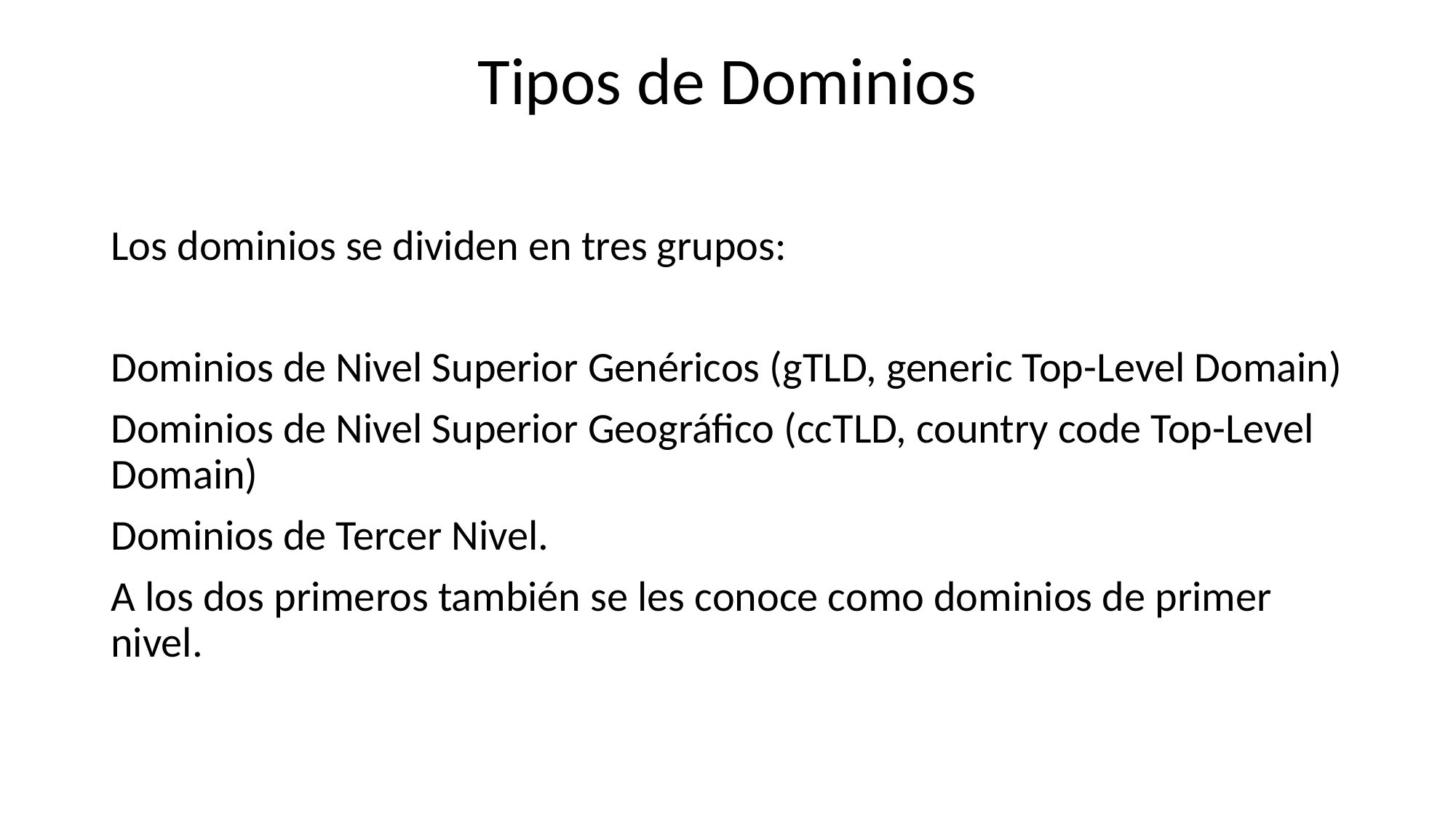

# Tipos de Dominios
Los dominios se dividen en tres grupos:

Dominios de Nivel Superior Genéricos (gTLD, generic Top-Level Domain)
Dominios de Nivel Superior Geográfico (ccTLD, country code Top-Level Domain)
Dominios de Tercer Nivel.
A los dos primeros también se les conoce como dominios de primer nivel.